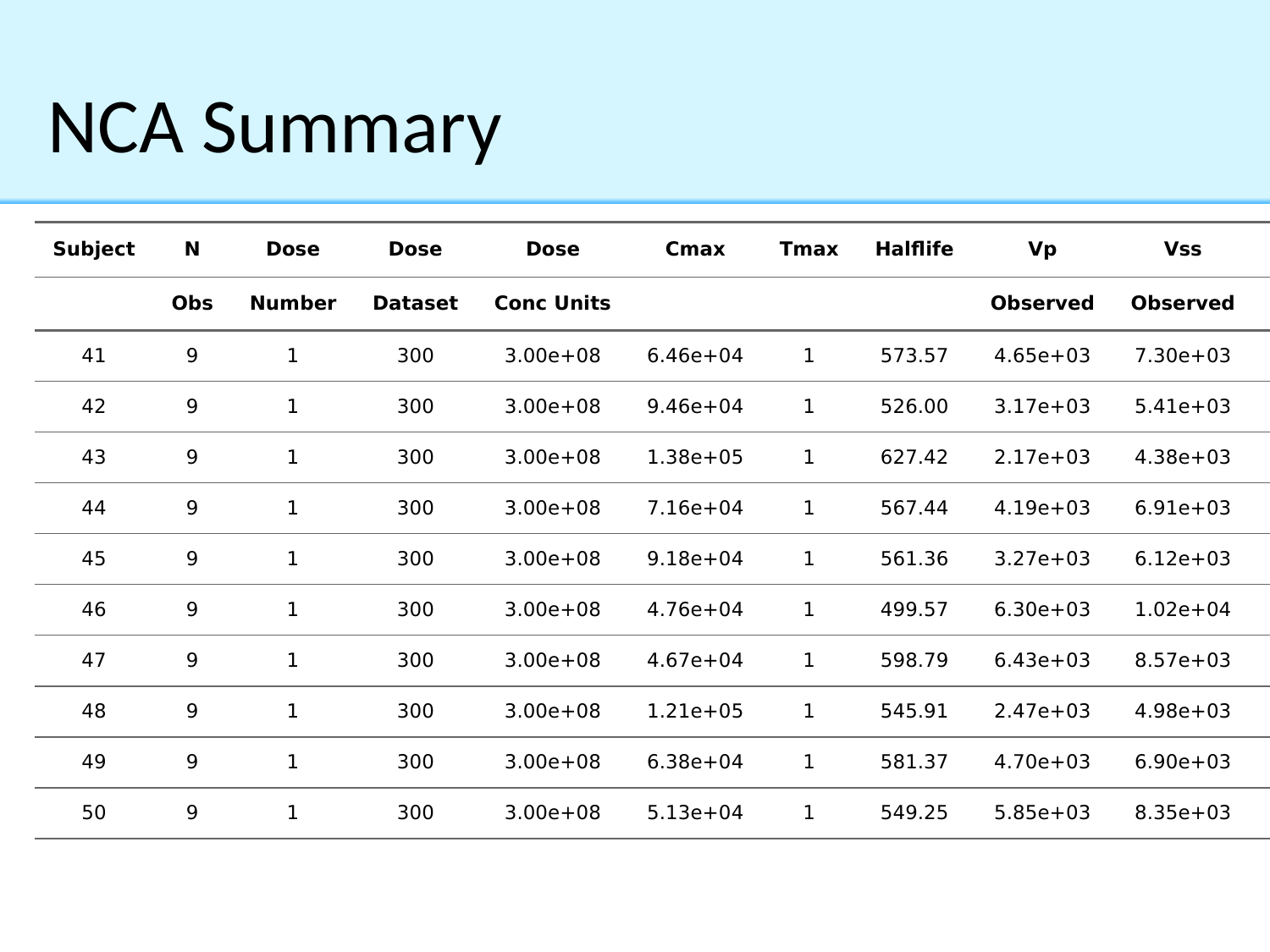

# NCA Summary
| Subject | N | Dose | Dose | Dose | Cmax | Tmax | Halflife | Vp | Vss | Vss |
| --- | --- | --- | --- | --- | --- | --- | --- | --- | --- | --- |
|  | Obs | Number | Dataset | Conc Units |  |  |  | Observed | Observed | Predicted |
| 41 | 9 | 1 | 300 | 3.00e+08 | 6.46e+04 | 1 | 573.57 | 4.65e+03 | 7.30e+03 | 7.30e+03 |
| 42 | 9 | 1 | 300 | 3.00e+08 | 9.46e+04 | 1 | 526.00 | 3.17e+03 | 5.41e+03 | 5.41e+03 |
| 43 | 9 | 1 | 300 | 3.00e+08 | 1.38e+05 | 1 | 627.42 | 2.17e+03 | 4.38e+03 | 4.38e+03 |
| 44 | 9 | 1 | 300 | 3.00e+08 | 7.16e+04 | 1 | 567.44 | 4.19e+03 | 6.91e+03 | 6.91e+03 |
| 45 | 9 | 1 | 300 | 3.00e+08 | 9.18e+04 | 1 | 561.36 | 3.27e+03 | 6.12e+03 | 6.12e+03 |
| 46 | 9 | 1 | 300 | 3.00e+08 | 4.76e+04 | 1 | 499.57 | 6.30e+03 | 1.02e+04 | 1.02e+04 |
| 47 | 9 | 1 | 300 | 3.00e+08 | 4.67e+04 | 1 | 598.79 | 6.43e+03 | 8.57e+03 | 8.57e+03 |
| 48 | 9 | 1 | 300 | 3.00e+08 | 1.21e+05 | 1 | 545.91 | 2.47e+03 | 4.98e+03 | 4.98e+03 |
| 49 | 9 | 1 | 300 | 3.00e+08 | 6.38e+04 | 1 | 581.37 | 4.70e+03 | 6.90e+03 | 6.90e+03 |
| 50 | 9 | 1 | 300 | 3.00e+08 | 5.13e+04 | 1 | 549.25 | 5.85e+03 | 8.35e+03 | 8.35e+03 |